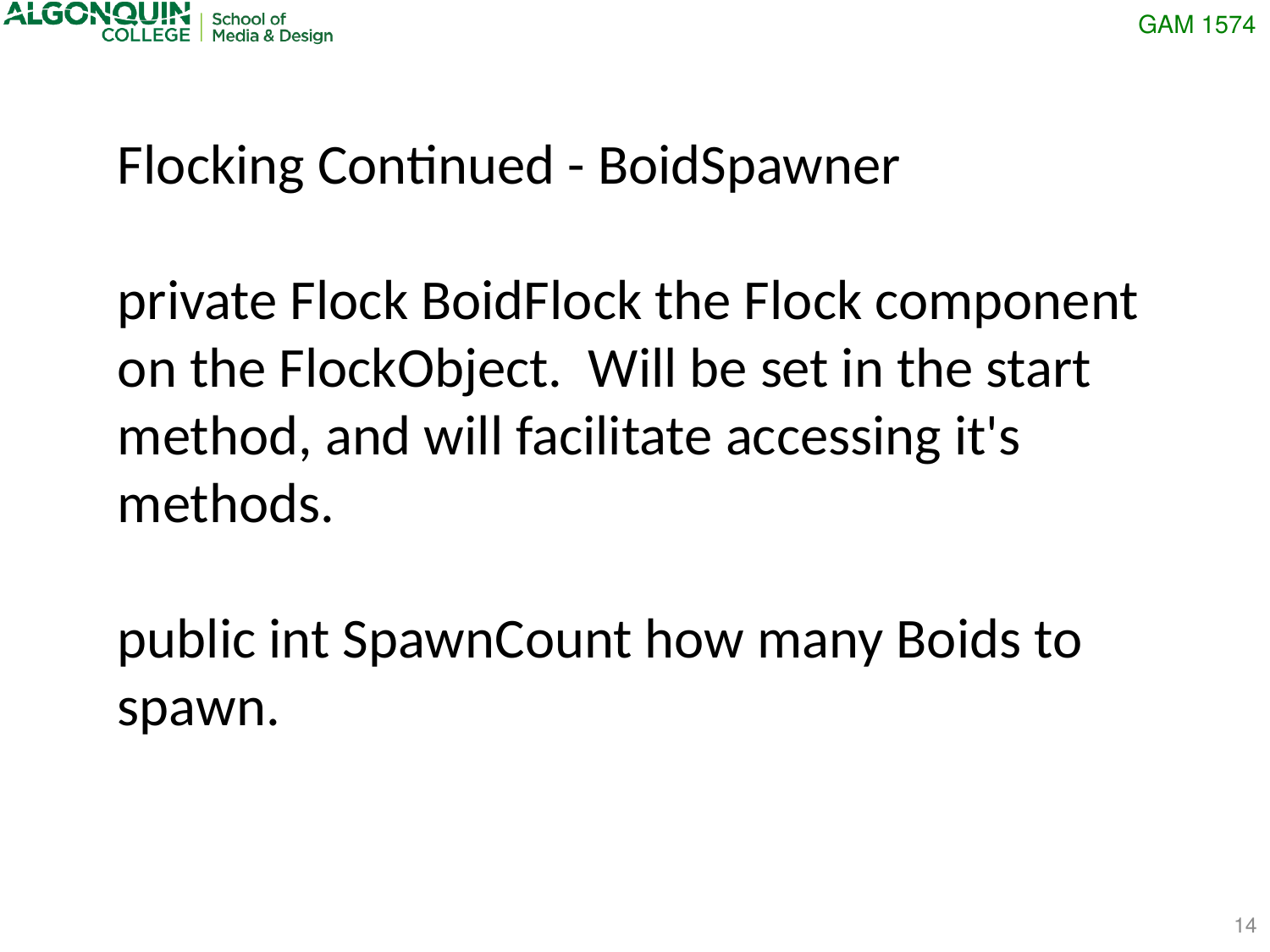

Flocking Continued - BoidSpawner

private Flock BoidFlock the Flock component on the FlockObject.  Will be set in the start method, and will facilitate accessing it's methods.

public int SpawnCount how many Boids to spawn.
14